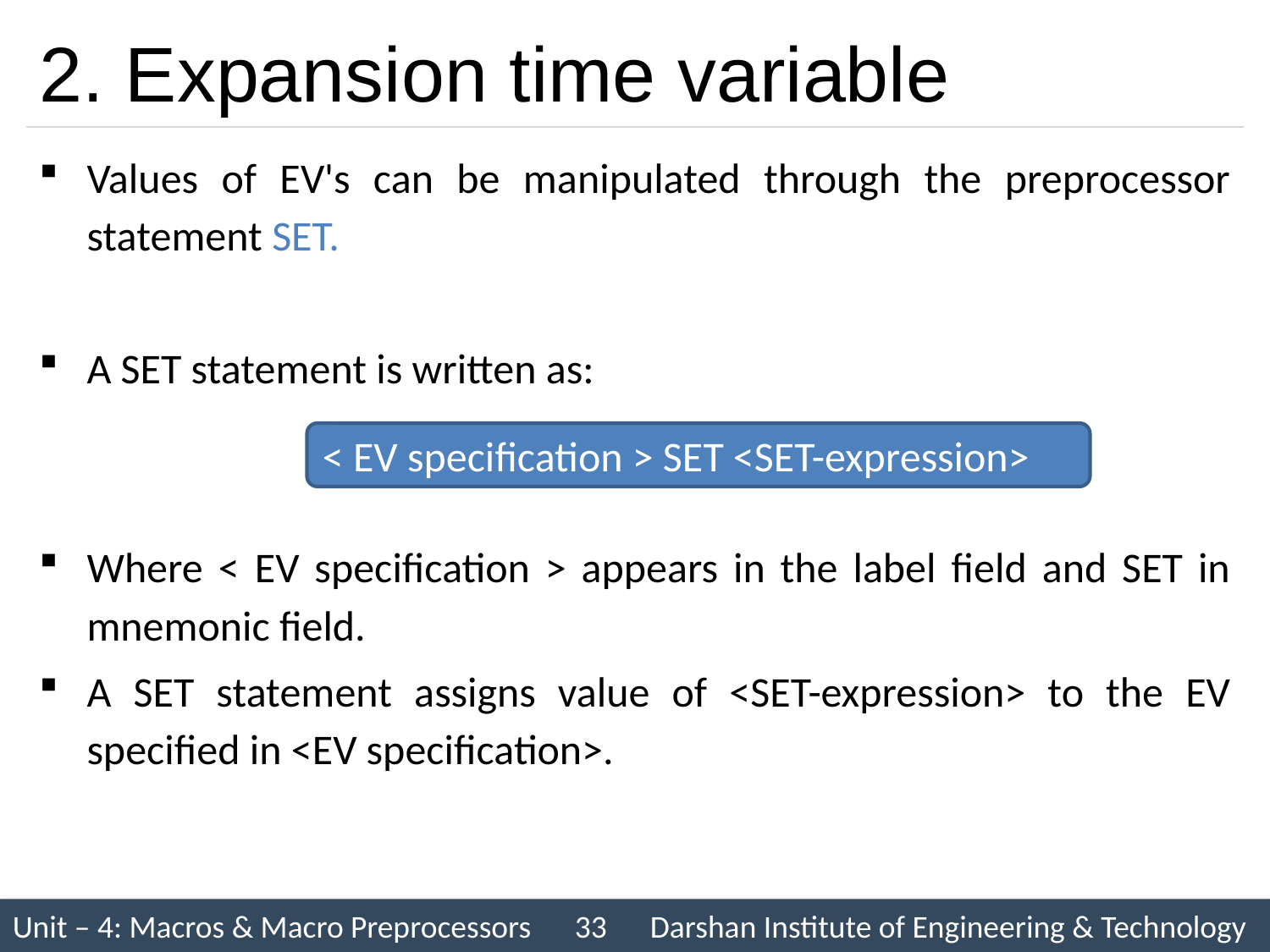

# 2. Expansion time variable
Values of EV's can be manipulated through the preprocessor statement SET.

A SET statement is written as:

Where < EV specification > appears in the label field and SET in mnemonic field.
A SET statement assigns value of <SET-expression> to the EV specified in <EV specification>.

< EV specification > SET <SET-expression>